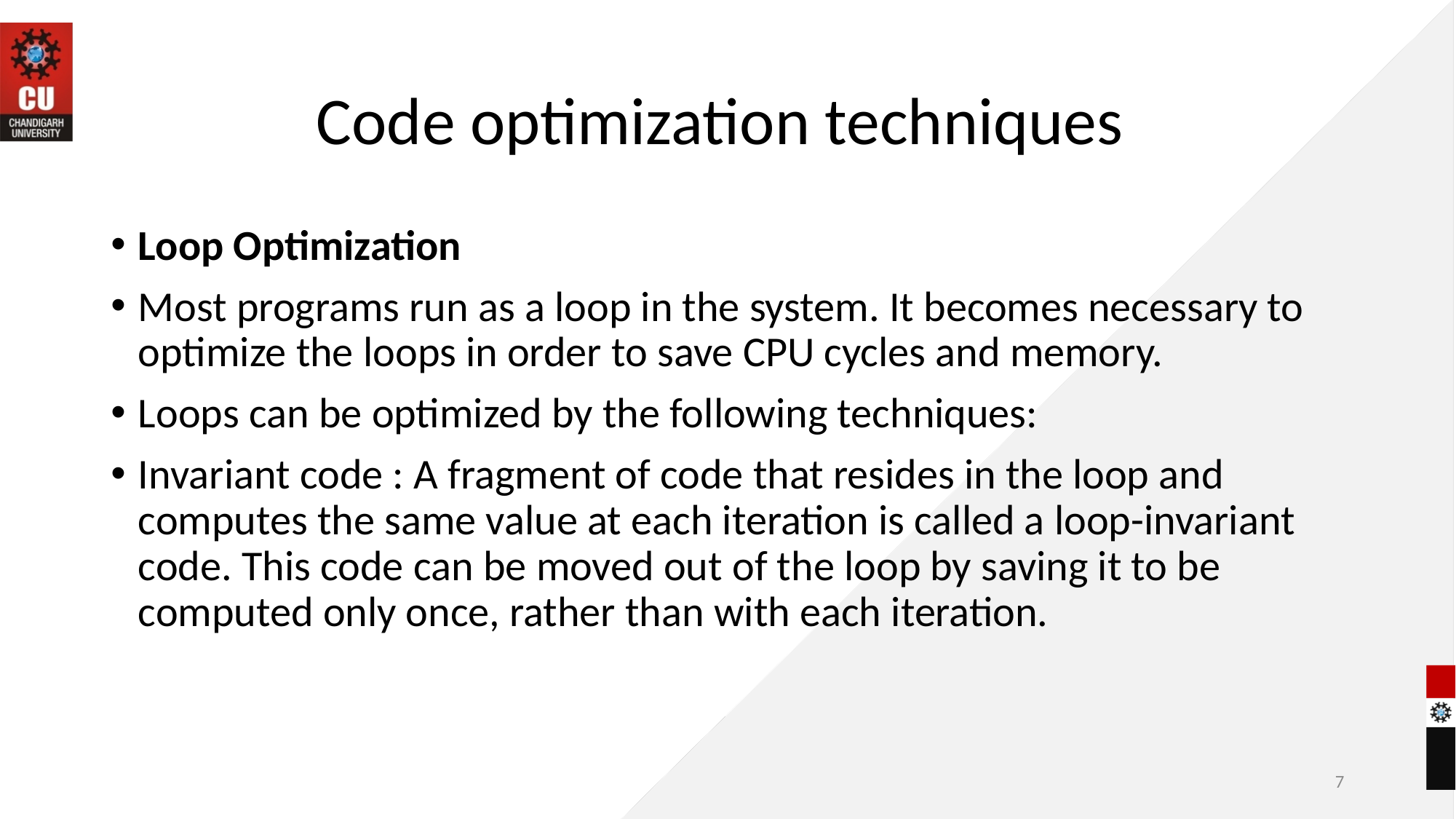

# Code optimization techniques
Loop Optimization
Most programs run as a loop in the system. It becomes necessary to optimize the loops in order to save CPU cycles and memory.
Loops can be optimized by the following techniques:
Invariant code : A fragment of code that resides in the loop and computes the same value at each iteration is called a loop-invariant code. This code can be moved out of the loop by saving it to be computed only once, rather than with each iteration.
7